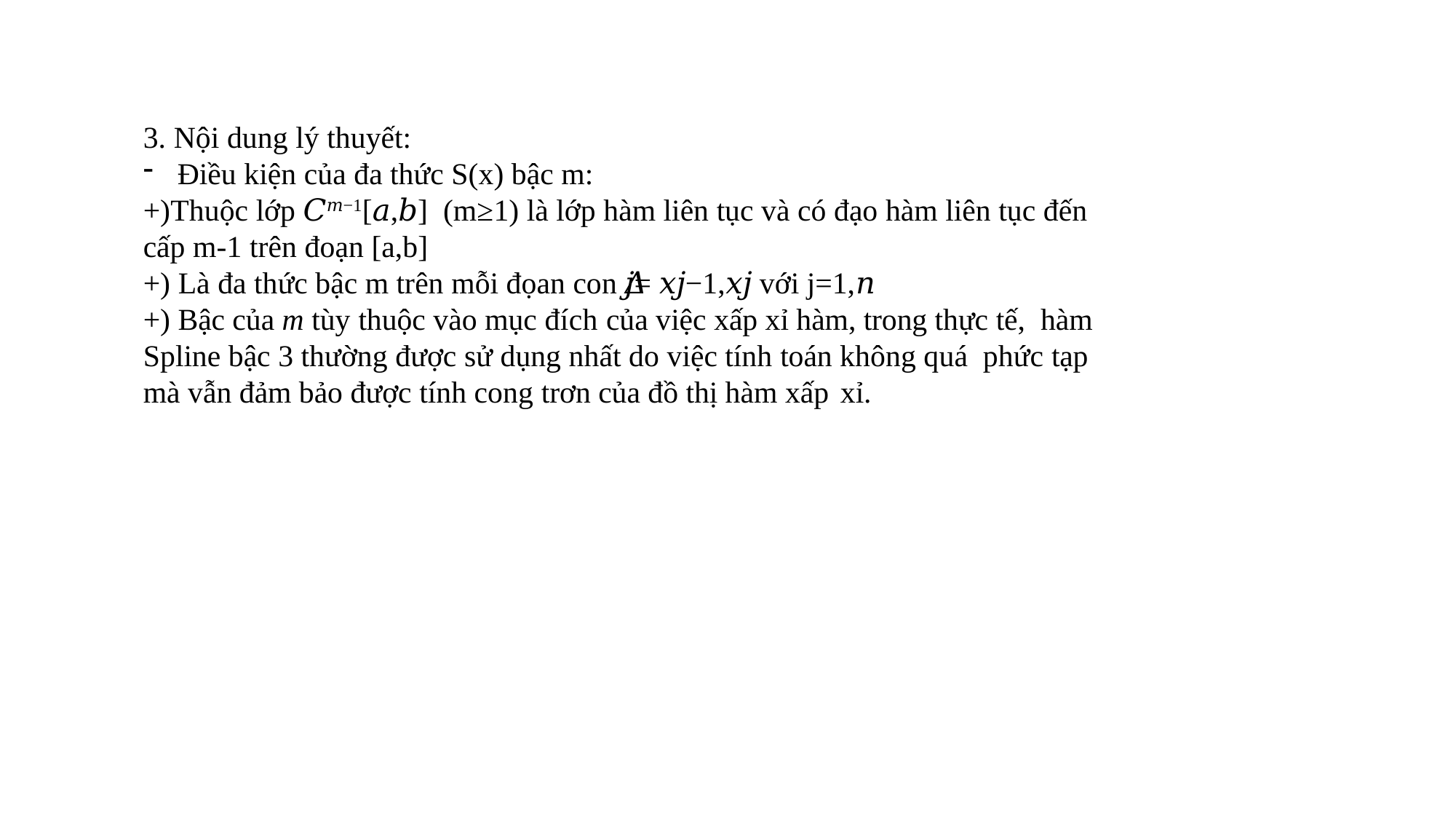

3. Nội dung lý thuyết:
Điều kiện của đa thức S(x) bậc m:
+)Thuộc lớp 𝐶𝑚−1[𝑎,𝑏]  (m≥1) là lớp hàm liên tục và có đạo hàm liên tục đến cấp m-1 trên đoạn [a,b]
+) Là đa thức bậc m trên mỗi đọan con 𝛥𝑗= 𝑥𝑗−1,𝑥𝑗 với j=1,𝑛
+) Bậc của m tùy thuộc vào mục đích của việc xấp xỉ hàm, trong thực tế,  hàm Spline bậc 3 thường được sử dụng nhất do việc tính toán không quá  phức tạp mà vẫn đảm bảo được tính cong trơn của đồ thị hàm xấp xỉ.